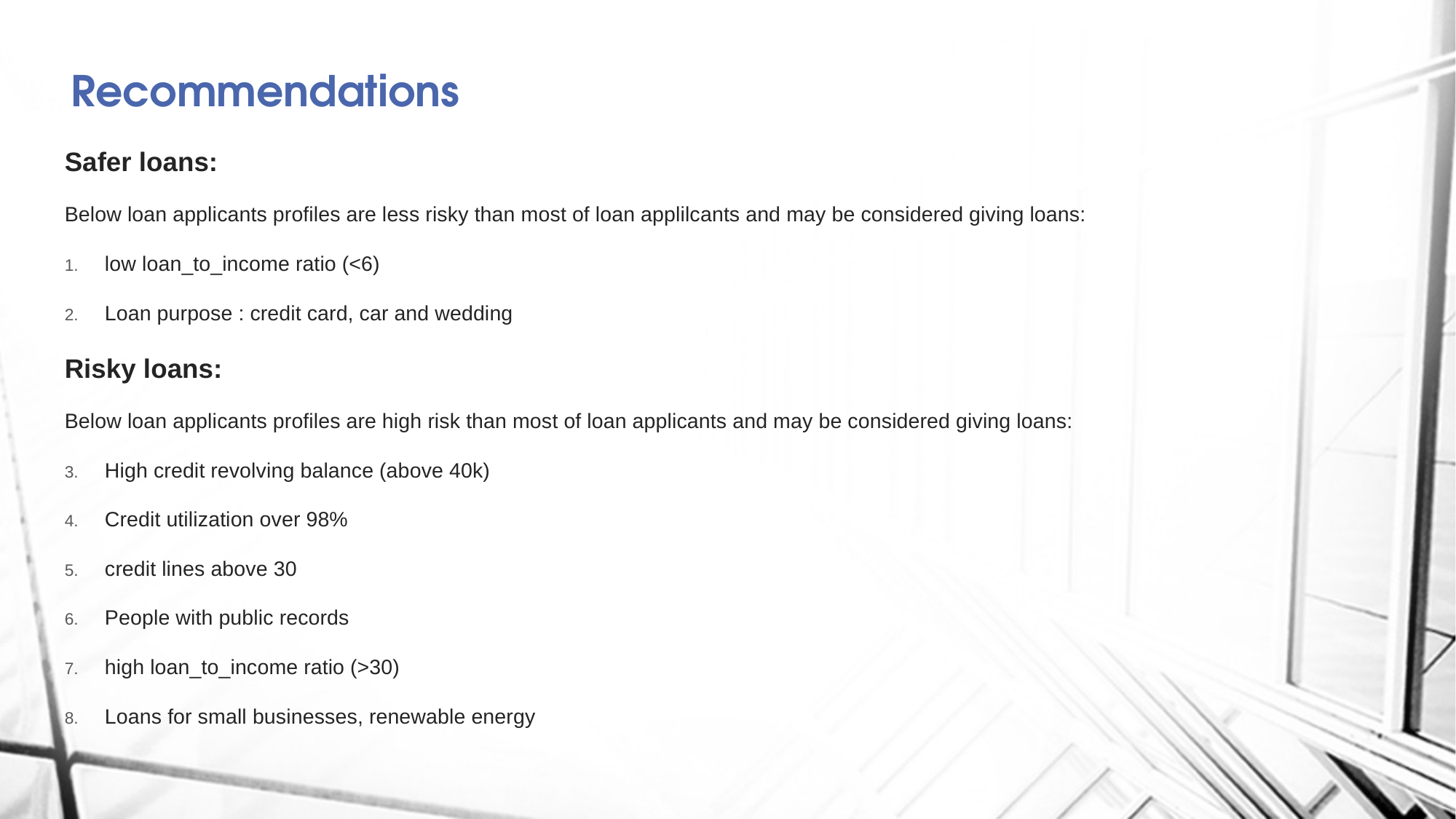

# Recommendations
Safer loans:
Below loan applicants profiles are less risky than most of loan applilcants and may be considered giving loans:
low loan_to_income ratio (<6)
Loan purpose : credit card, car and wedding
Risky loans:
Below loan applicants profiles are high risk than most of loan applicants and may be considered giving loans:
High credit revolving balance (above 40k)
Credit utilization over 98%
credit lines above 30
People with public records
high loan_to_income ratio (>30)
Loans for small businesses, renewable energy